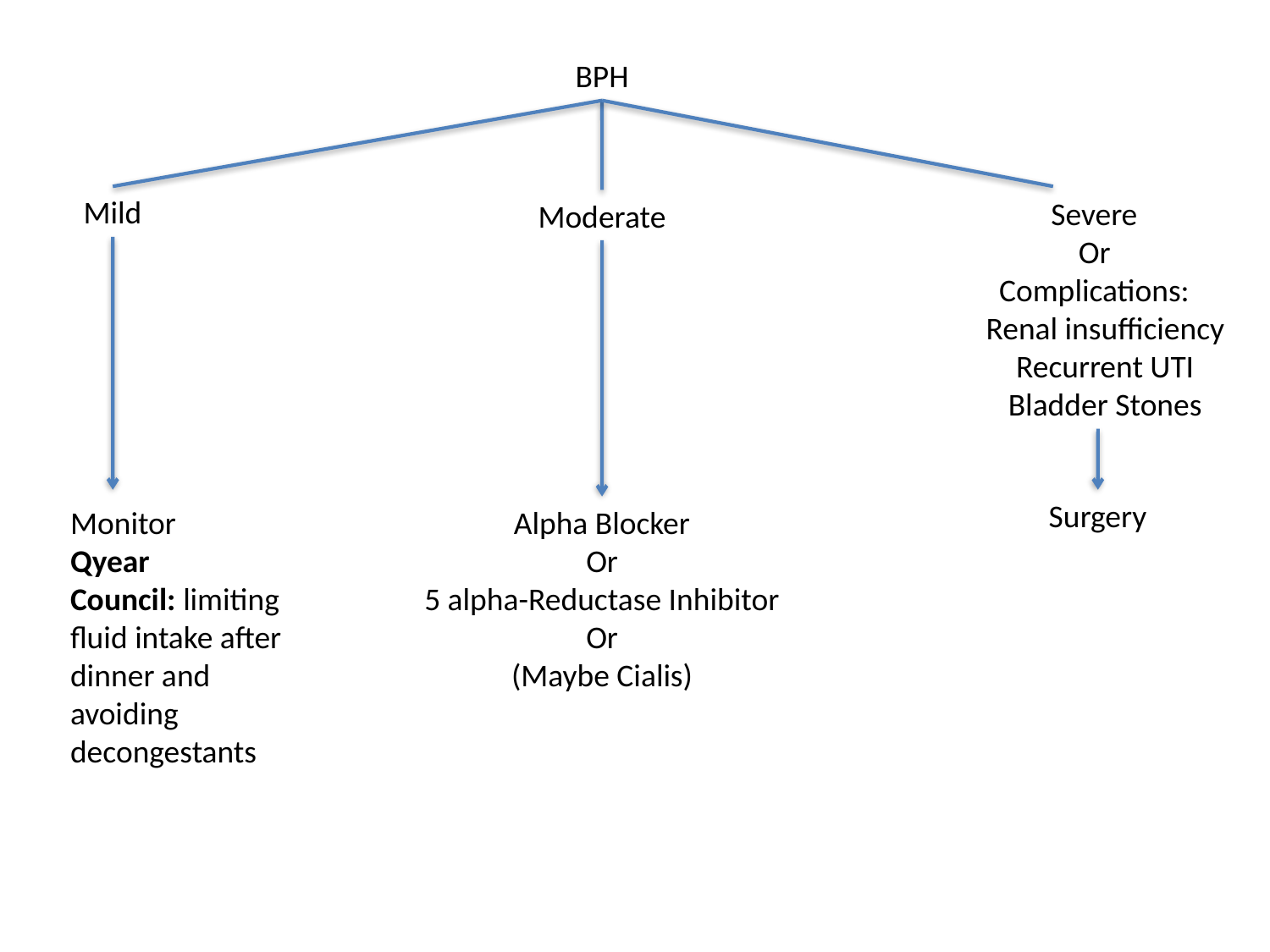

BPH
Mild
Severe
Or
Complications:
  Renal insufficiency
  Recurrent UTI
  Bladder Stones
Moderate
Surgery
Monitor
Qyear
Council: limiting fluid intake after dinner and avoiding decongestants
Alpha Blocker
Or
5 alpha-Reductase Inhibitor
Or
(Maybe Cialis)